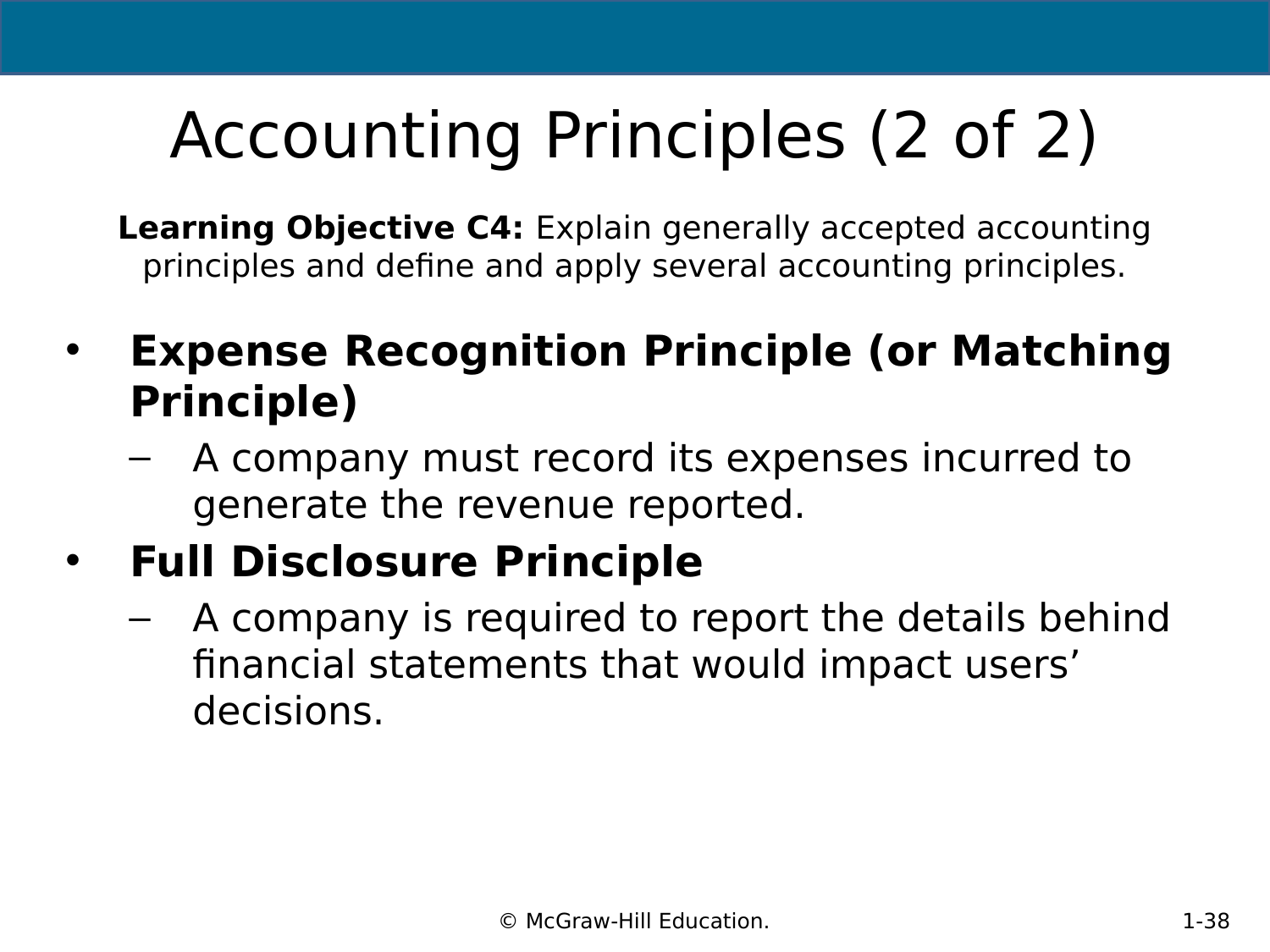

# Accounting Principles (2 of 2)
Learning Objective C4: Explain generally accepted accounting principles and define and apply several accounting principles.
Expense Recognition Principle (or Matching Principle)
A company must record its expenses incurred to generate the revenue reported.
Full Disclosure Principle
A company is required to report the details behind financial statements that would impact users’ decisions.